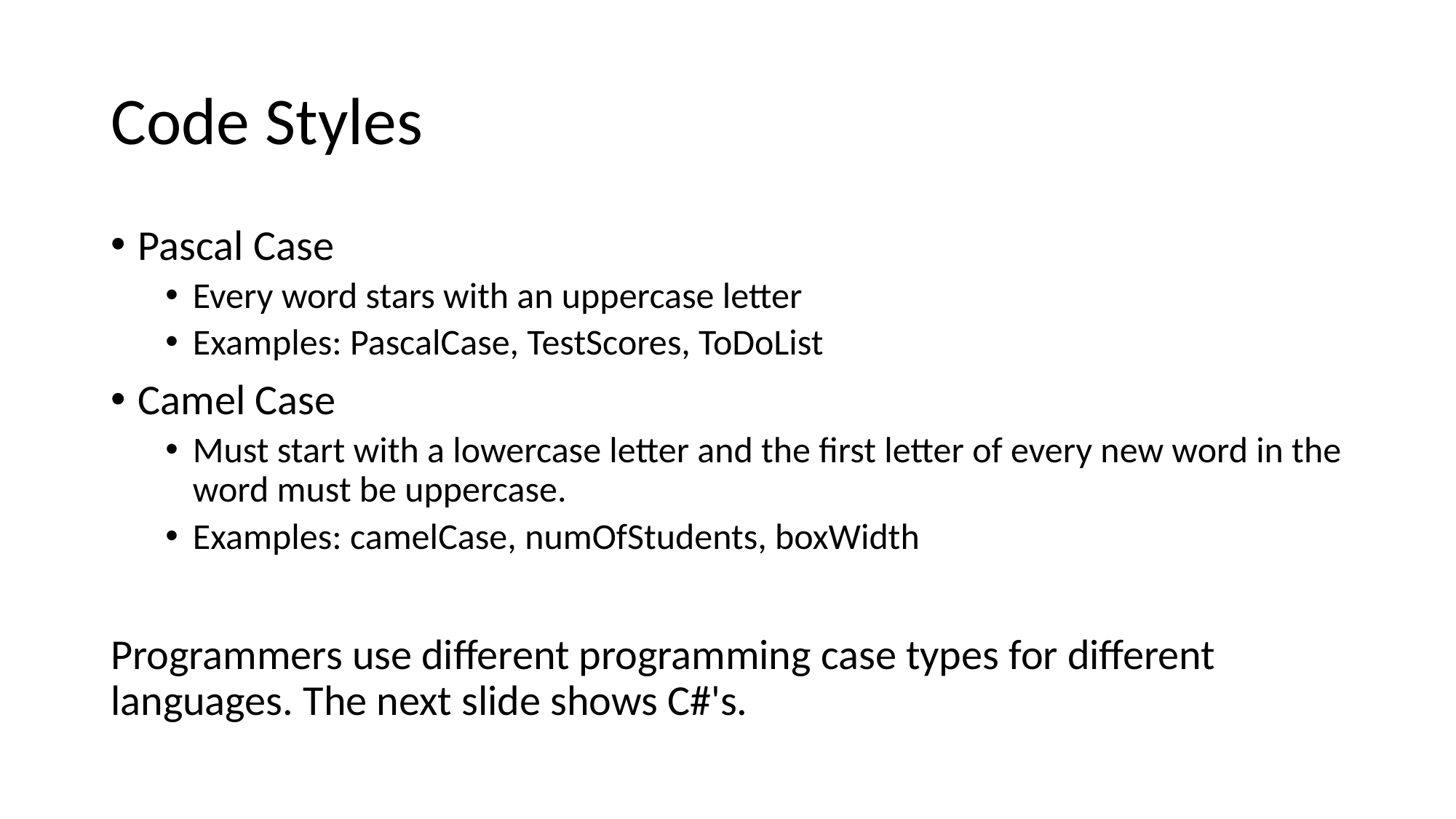

# Code Styles
Pascal Case
Every word stars with an uppercase letter
Examples: PascalCase, TestScores, ToDoList
Camel Case
Must start with a lowercase letter and the first letter of every new word in the word must be uppercase.
Examples: camelCase, numOfStudents, boxWidth

Programmers use different programming case types for different languages. The next slide shows C#'s.